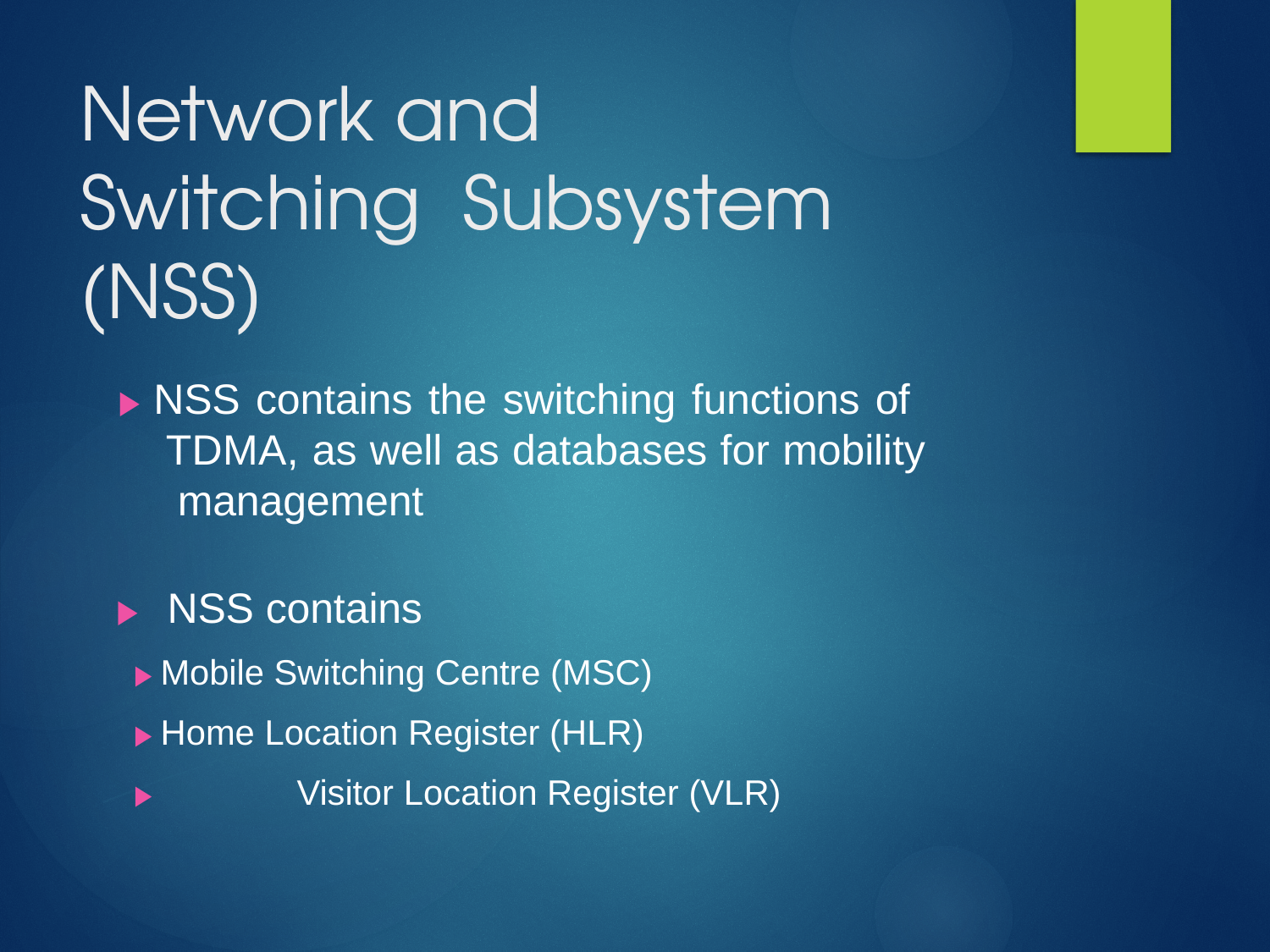

# Network and Switching  Subsystem (NSS)
▶ NSS contains the switching functions of  TDMA, as well as databases for mobility  management

▶	NSS contains
▶ Mobile Switching Centre (MSC)
▶ Home Location Register (HLR)
▶	Visitor Location Register (VLR)